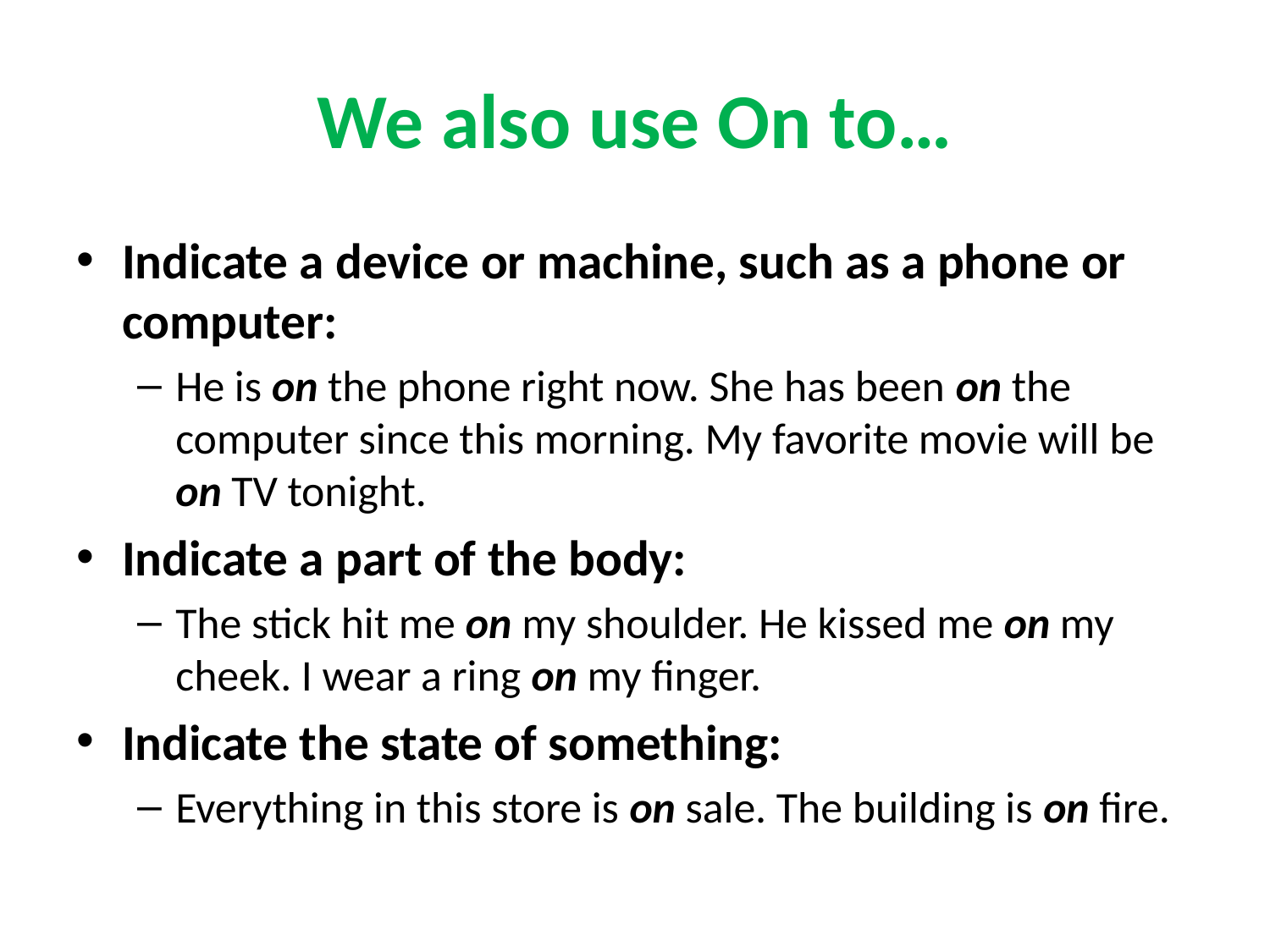

# We also use On to…
Indicate a device or machine, such as a phone or computer:
He is on the phone right now. She has been on the computer since this morning. My favorite movie will be on TV tonight.
Indicate a part of the body:
The stick hit me on my shoulder. He kissed me on my cheek. I wear a ring on my finger.
Indicate the state of something:
Everything in this store is on sale. The building is on fire.